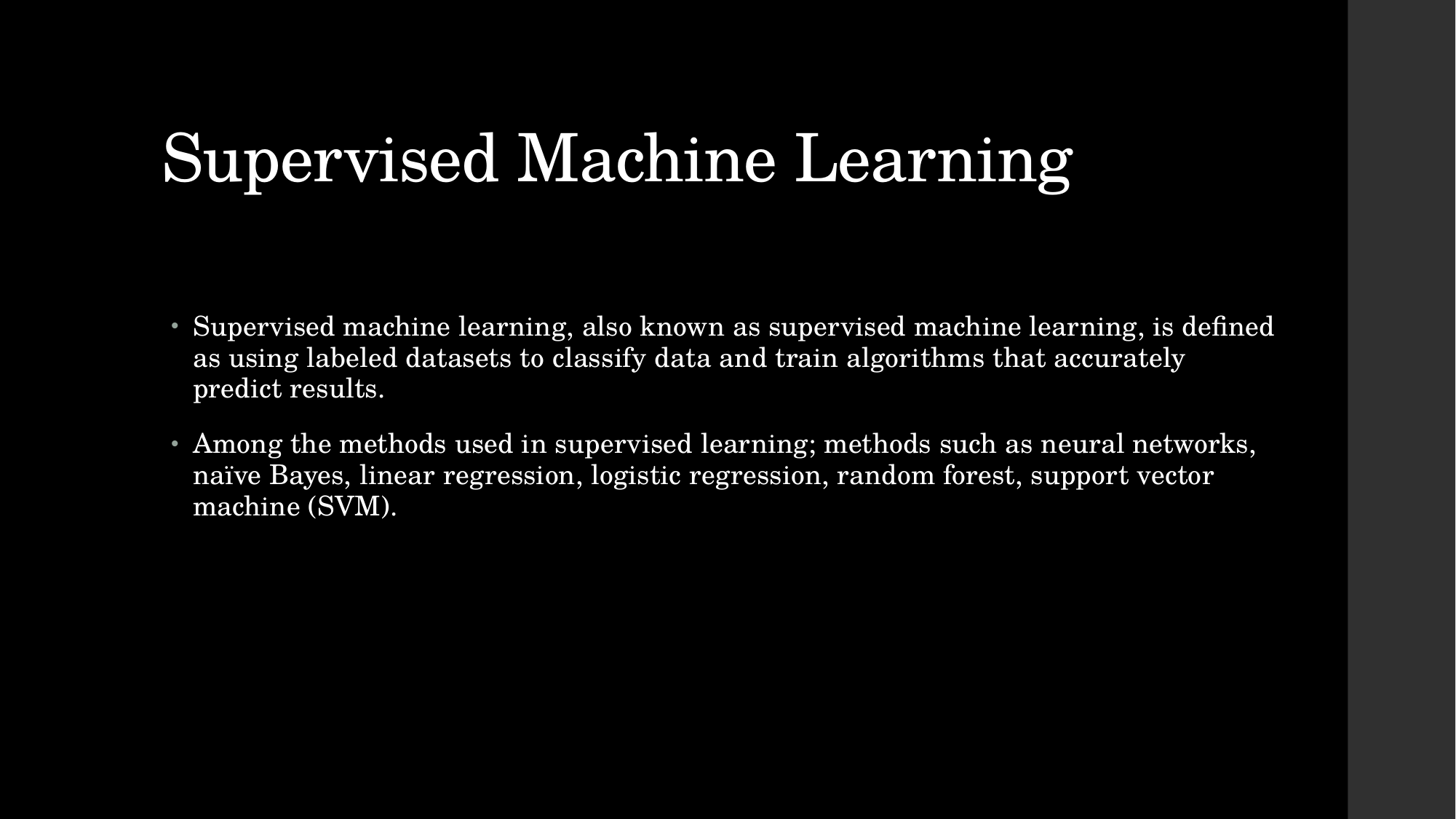

# Supervised Machine Learning
Supervised machine learning, also known as supervised machine learning, is defined as using labeled datasets to classify data and train algorithms that accurately predict results.
Among the methods used in supervised learning; methods such as neural networks, naïve Bayes, linear regression, logistic regression, random forest, support vector machine (SVM).